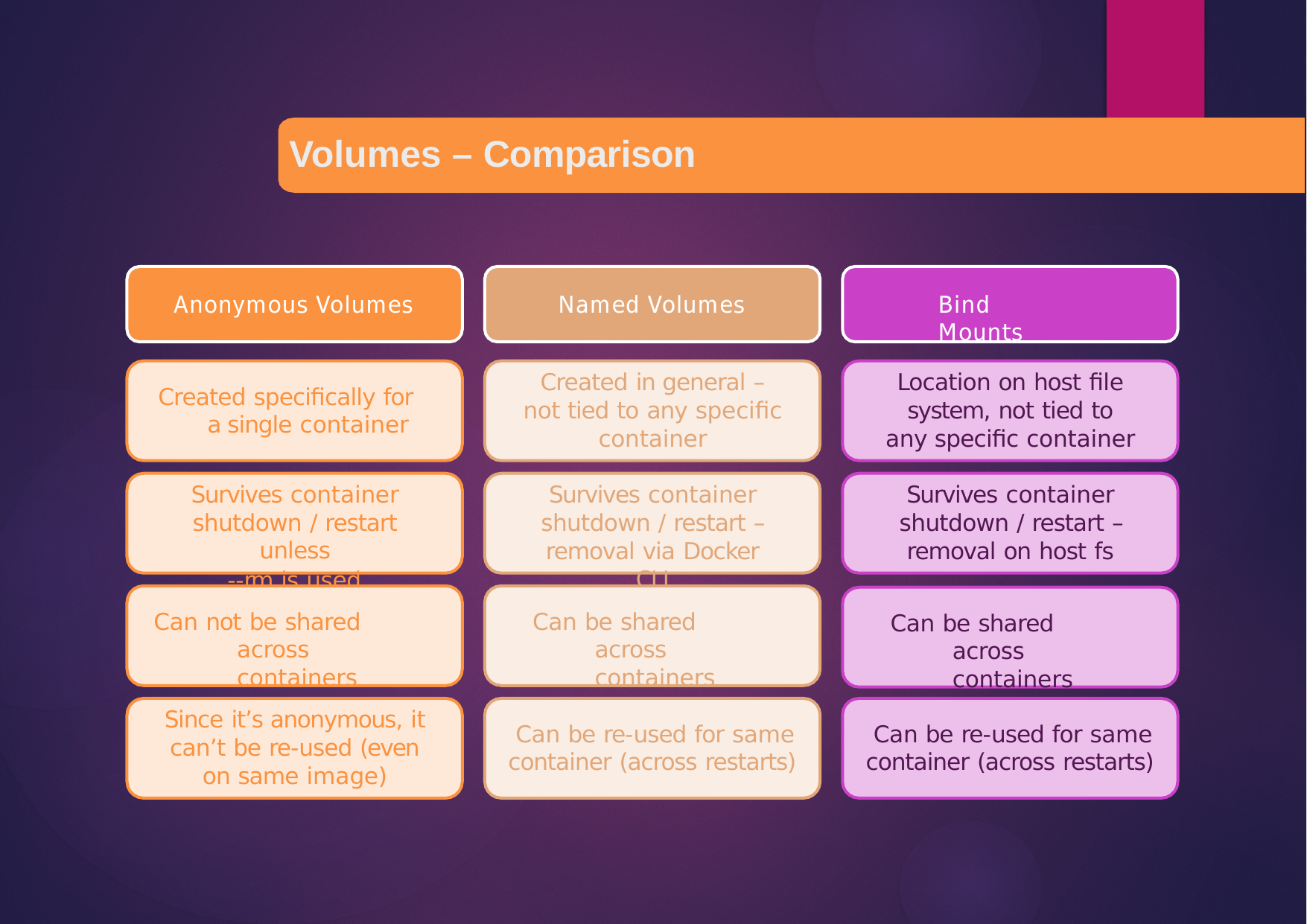

# Volumes – Comparison

Anonymous Volumes
Named Volumes
Bind Mounts

Created in general – not tied to any specific container
Location on host file system, not tied to any specific container
Created specifically for a single container

Survives container shutdown / restart unless
--rm is used
Survives container shutdown / restart – removal via Docker CLI
Survives container shutdown / restart – removal on host fs

Can not be shared across containers
Can be shared across containers
Can be shared across containers

Since it’s anonymous, it can’t be re-used (even on same image)
Can be re-used for same container (across restarts)
Can be re-used for same container (across restarts)